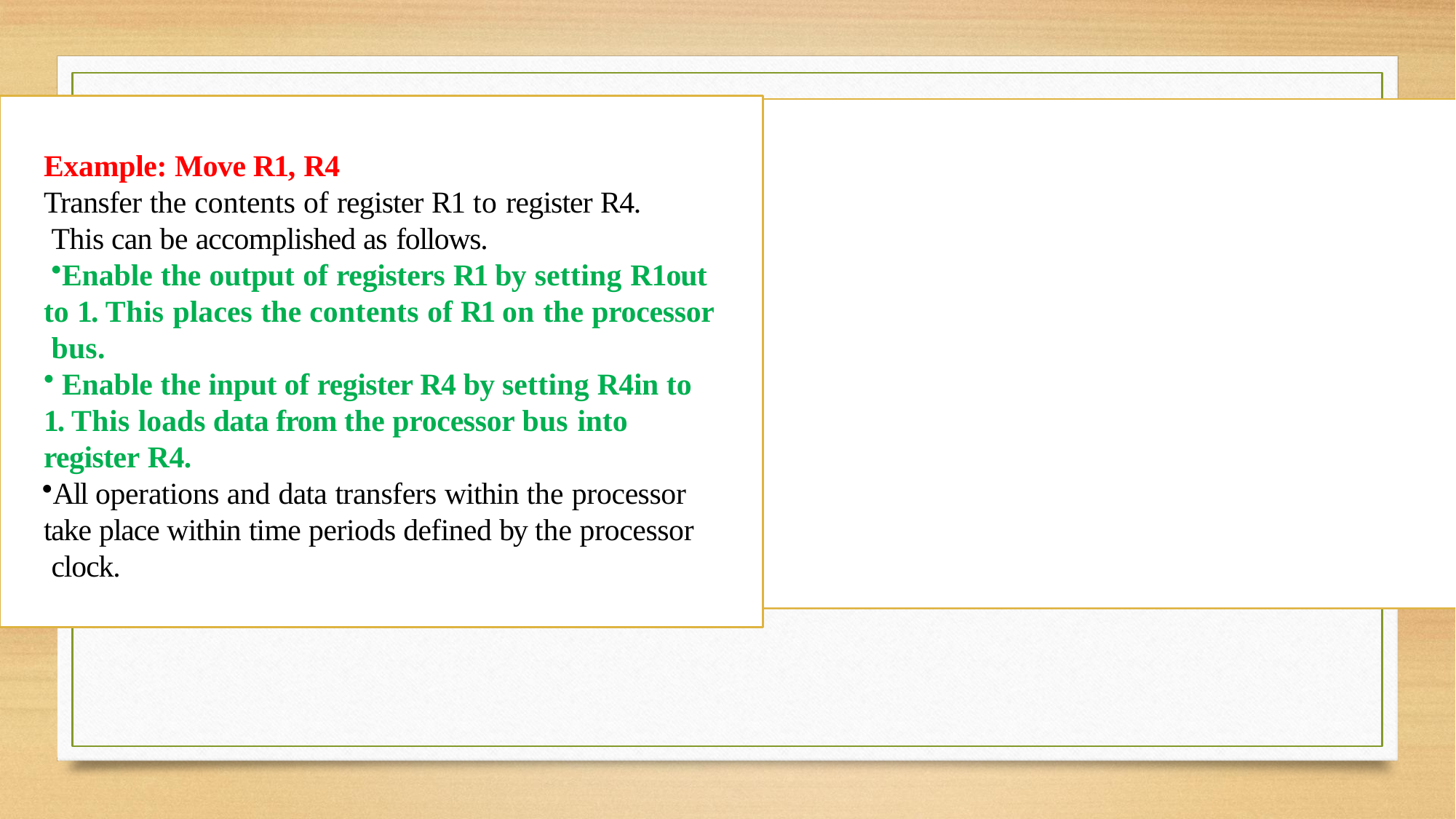

Example: Move R1, R4
Transfer the contents of register R1 to register R4.  This can be accomplished as follows.
Enable the output of registers R1 by setting R1out  to 1. This places the contents of R1 on the processor  bus.
Enable the input of register R4 by setting R4in to
1. This loads data from the processor bus into
register R4.
All operations and data transfers within the processor  take place within time periods defined by the processor  clock.